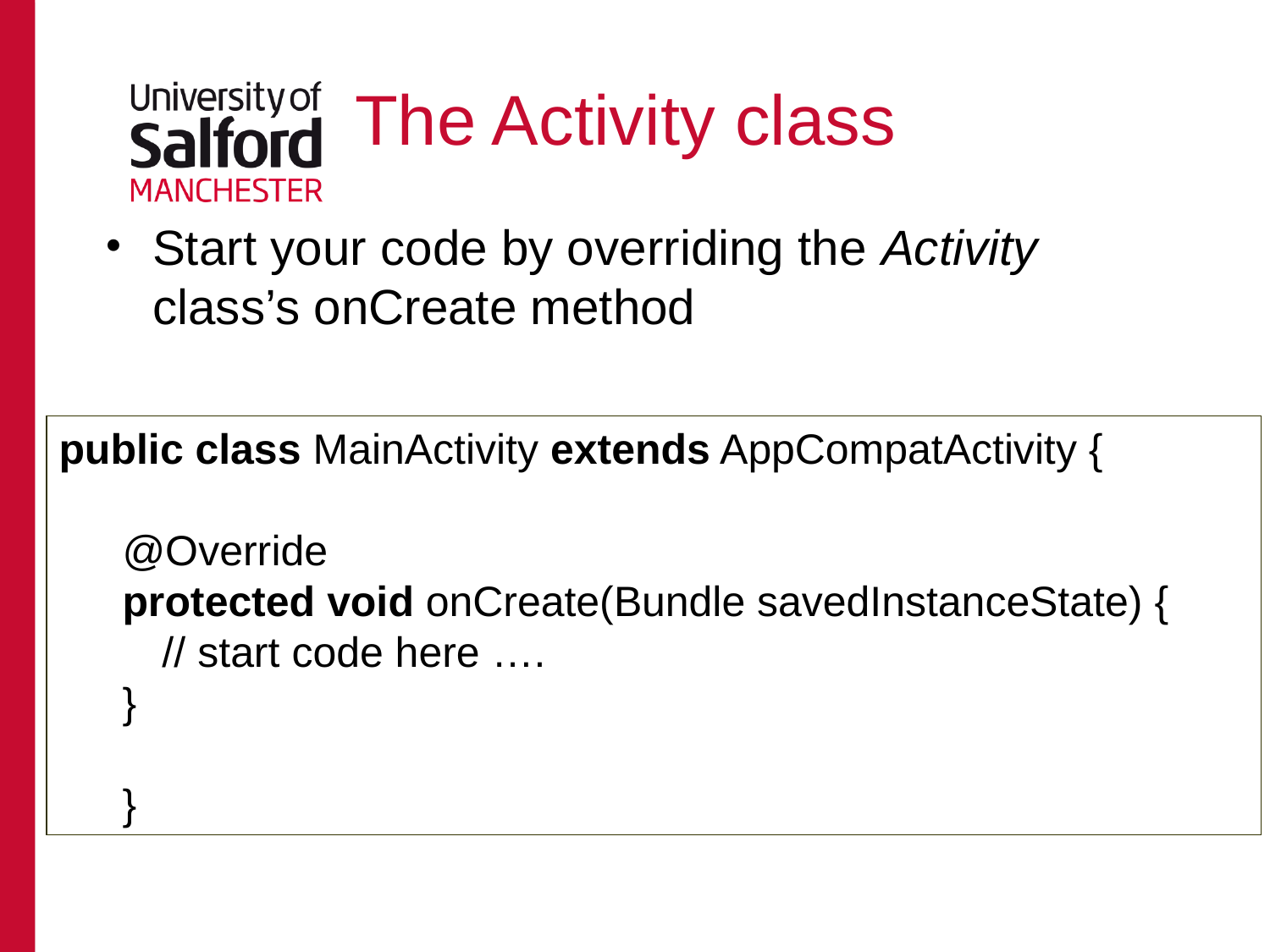

# The Activity class
Start your code by overriding the Activity class’s onCreate method
public class MainActivity extends AppCompatActivity {

@Override
protected void onCreate(Bundle savedInstanceState) {
	// start code here ….
}

}